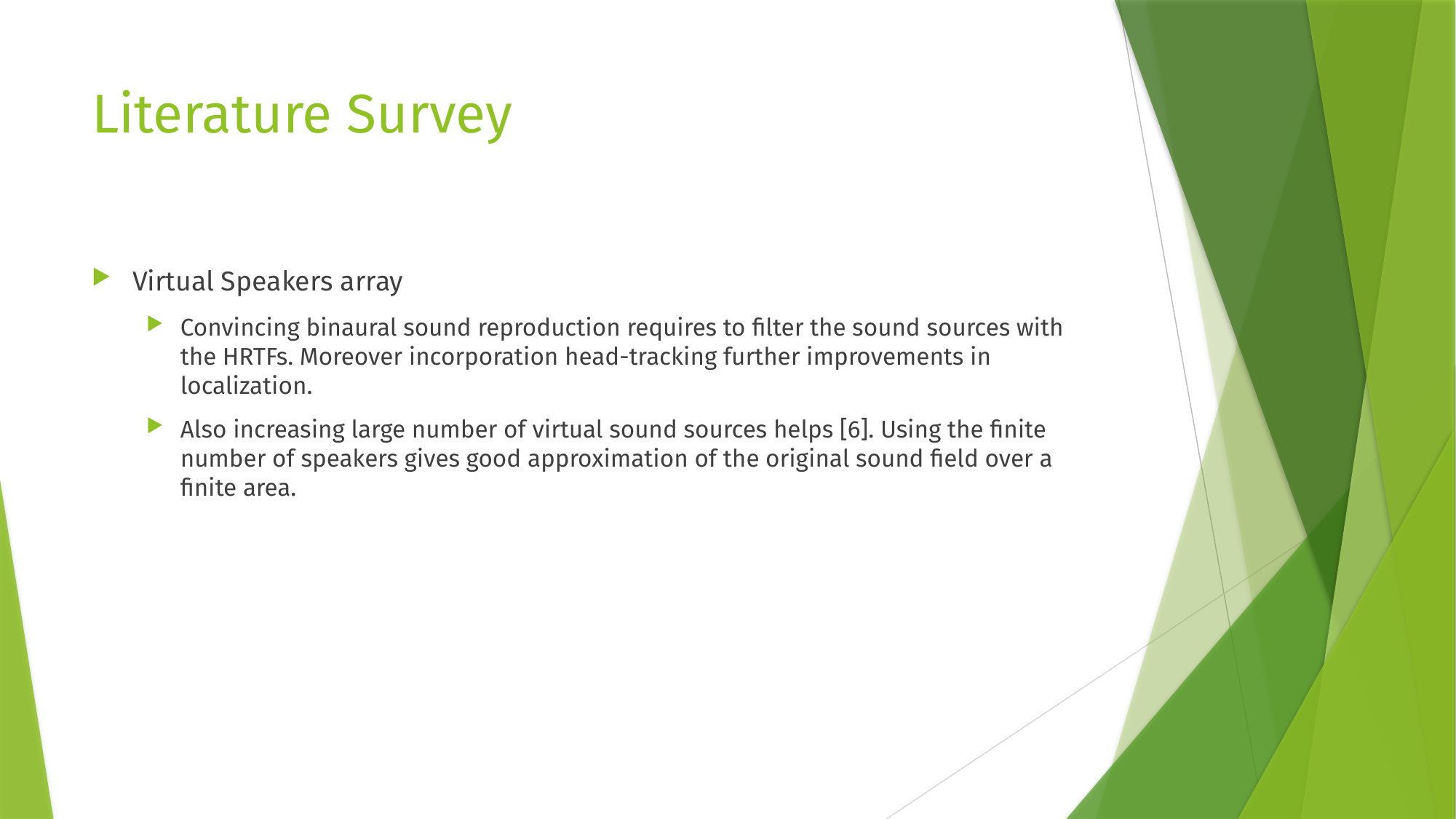

# Literature Survey
Virtual Speakers array
Convincing binaural sound reproduction requires to filter the sound sources with the HRTFs. Moreover incorporation head-tracking further improvements in localization.
Also increasing large number of virtual sound sources helps [6]. Using the finite number of speakers gives good approximation of the original sound field over a finite area.